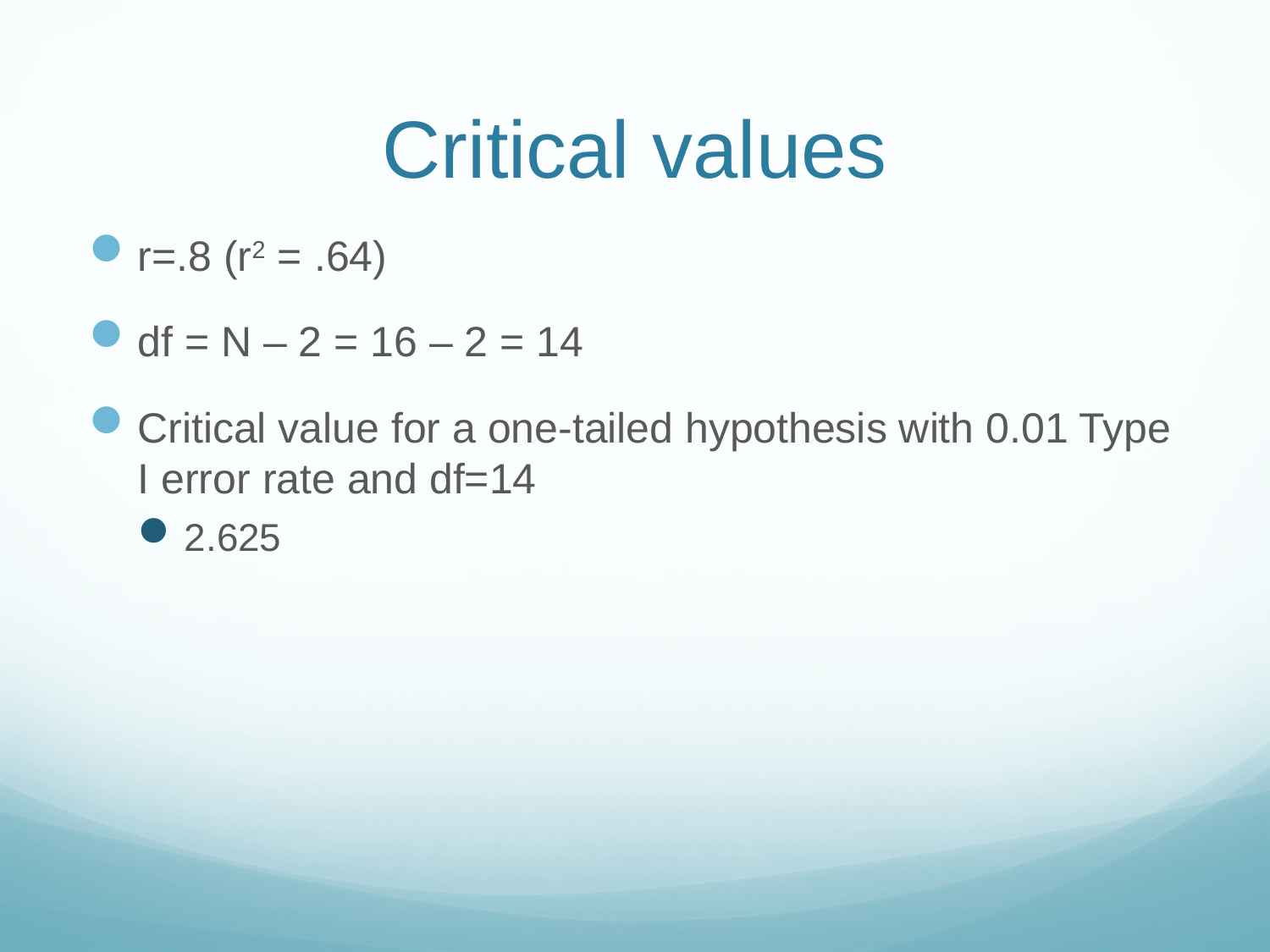

# Critical values
r=.8 (r2 = .64)
df = N – 2 = 16 – 2 = 14
Critical value for a one-tailed hypothesis with 0.01 Type I error rate and df=14
2.625